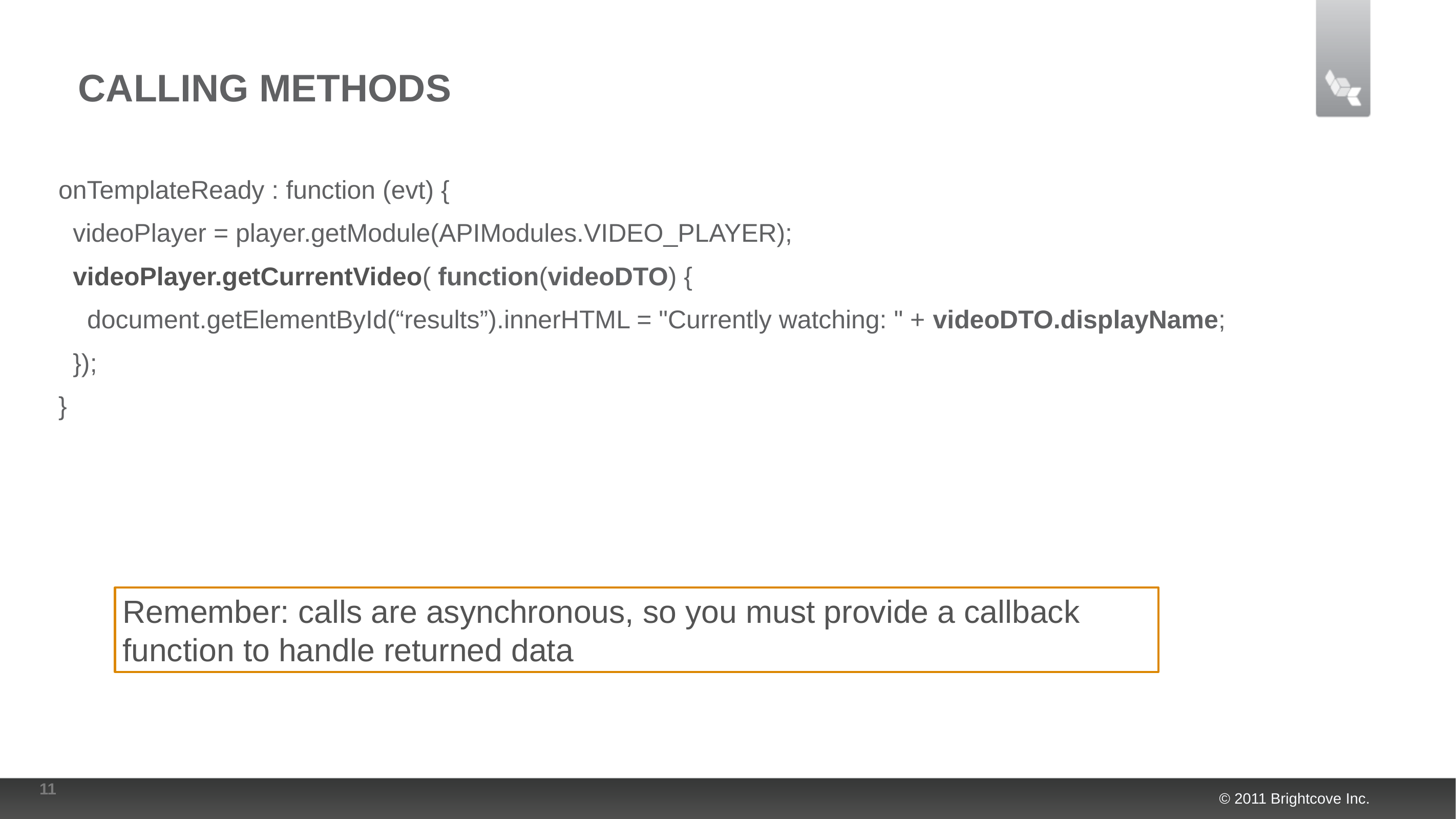

# Calling Methods
onTemplateReady : function (evt) {
  videoPlayer = player.getModule(APIModules.VIDEO_PLAYER);
  videoPlayer.getCurrentVideo( function(videoDTO) {
    document.getElementById(“results”).innerHTML = "Currently watching: " + videoDTO.displayName;
  });
}

Remember: calls are asynchronous, so you must provide a callback function to handle returned data
11